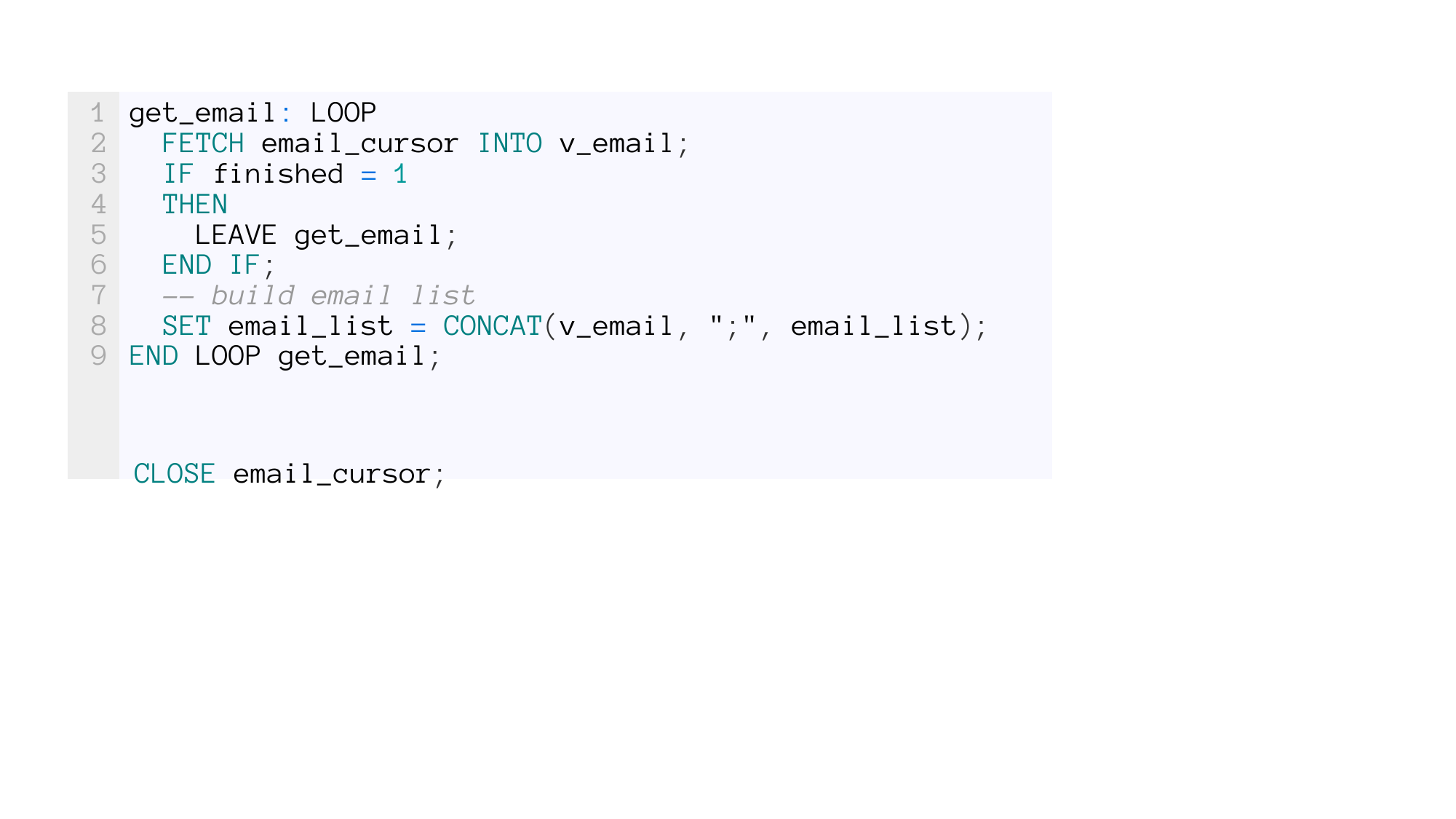

| 1 2 3 4 5 6 7 8 9 | get\_email: LOOP FETCH email\_cursor INTO v\_email; IF finished = 1 THEN LEAVE get\_email; END IF; -- build email list SET email\_list = CONCAT(v\_email, ";", email\_list); END LOOP get\_email; |
| --- | --- |
CLOSE email_cursor;